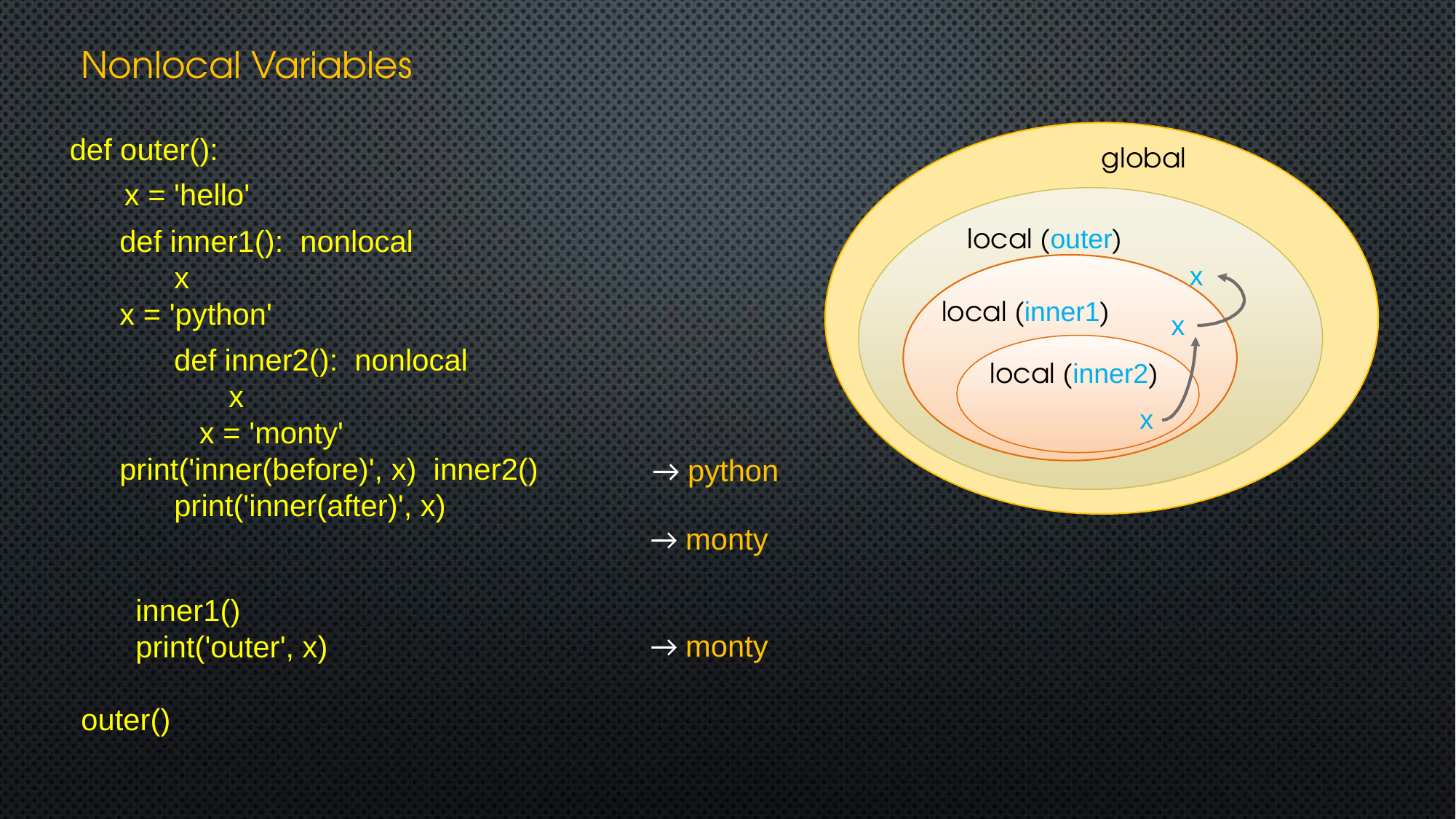

Nonlocal Variables

def outer():
x = 'hello'
global

local (outer)
def inner1():  nonlocal x
x = 'python'
def inner2():  nonlocal x
   x = 'monty'
print('inner(before)', x)  inner2()  print('inner(after)', x)

x

local (inner1)
x

local (inner2)
x
→ python
→ monty
inner1()
print('outer', x)
→ monty
outer()